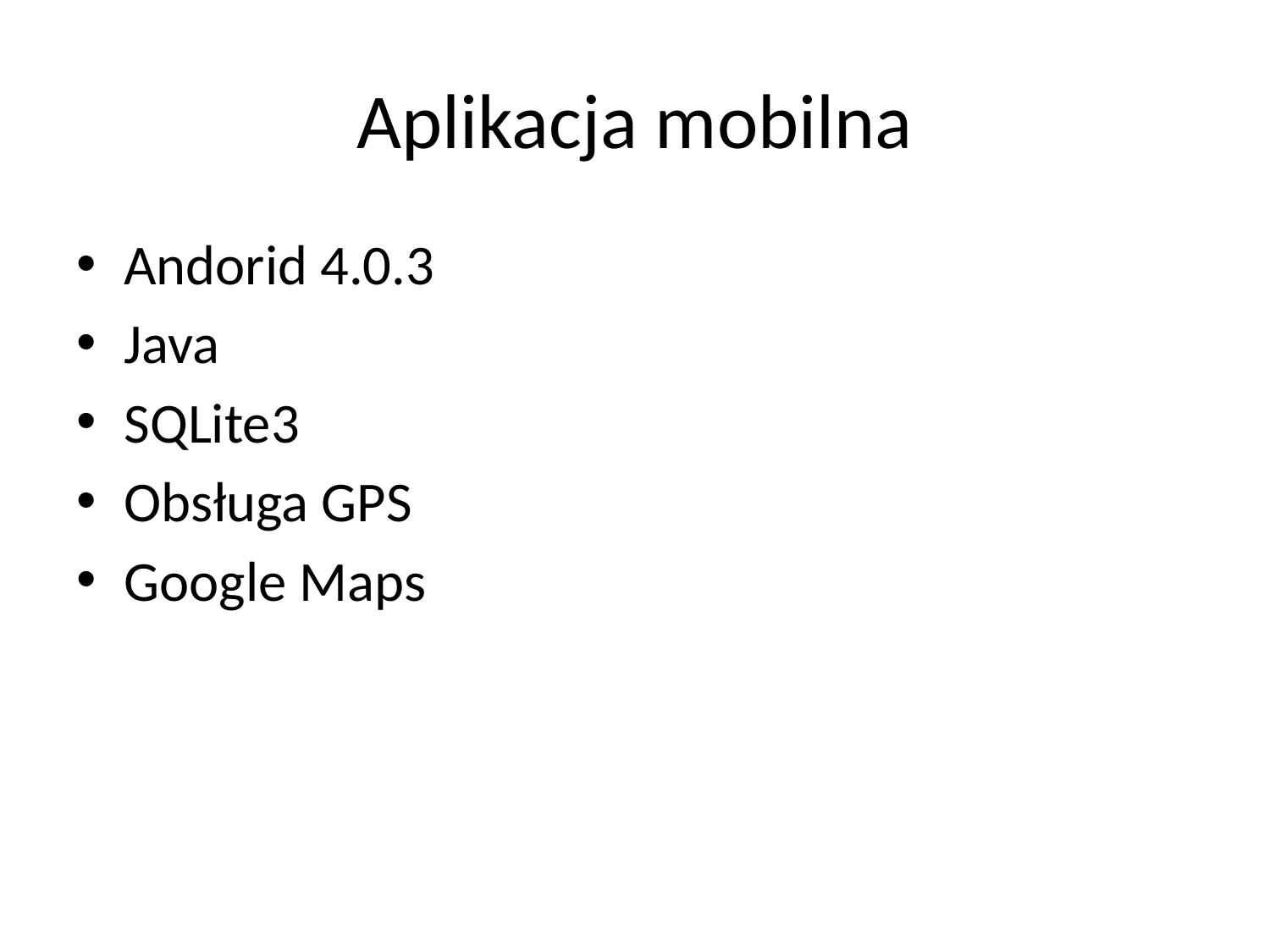

# Aplikacja mobilna
Andorid 4.0.3
Java
SQLite3
Obsługa GPS
Google Maps